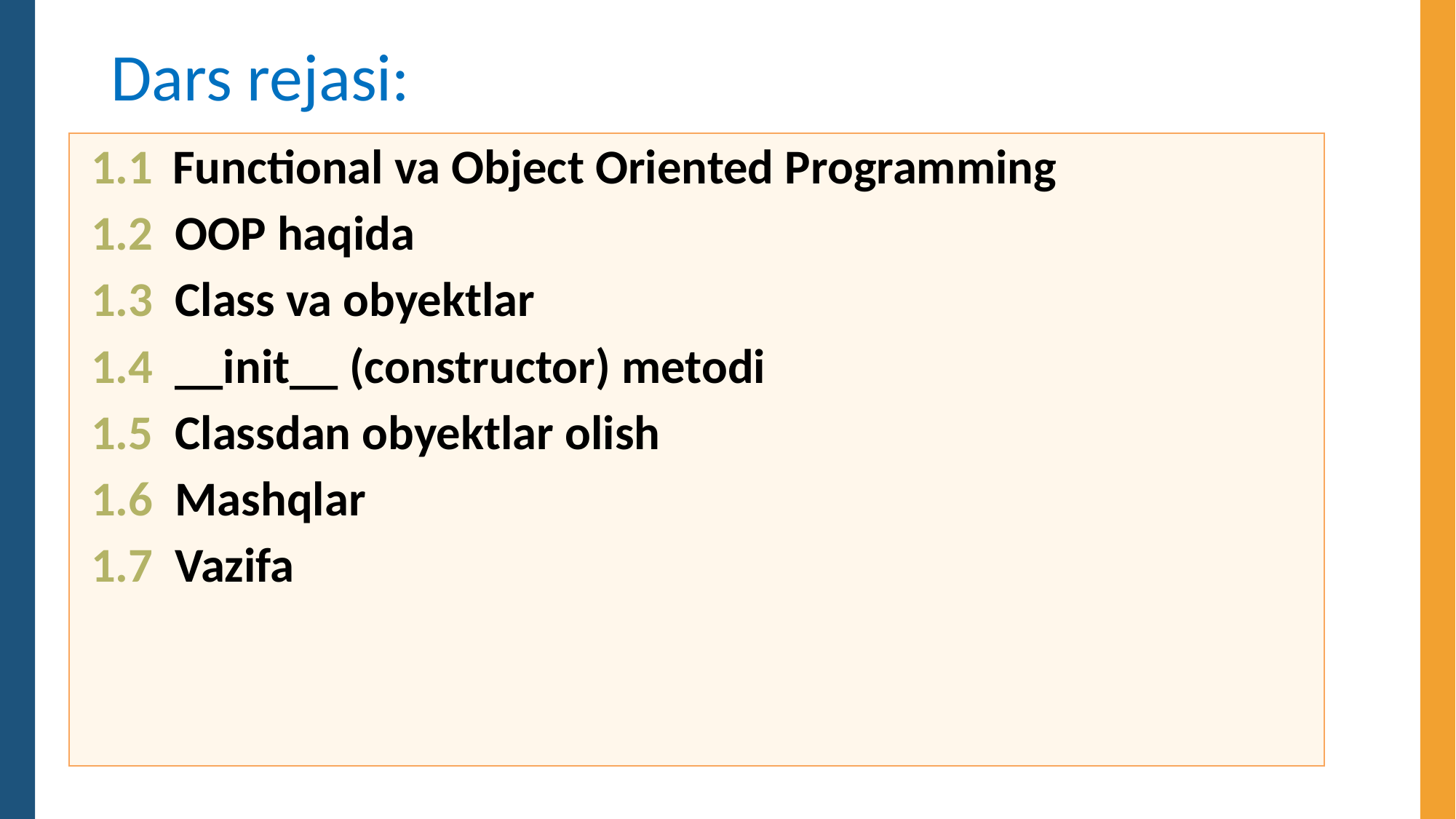

# Dars rejasi:

1.1  Functional va Object Oriented Programming
1.2  OOP haqida
1.3  Class va obyektlar
1.4  __init__ (constructor) metodi
1.5  Classdan obyektlar olish
1.6  Mashqlar
1.7  Vazifa